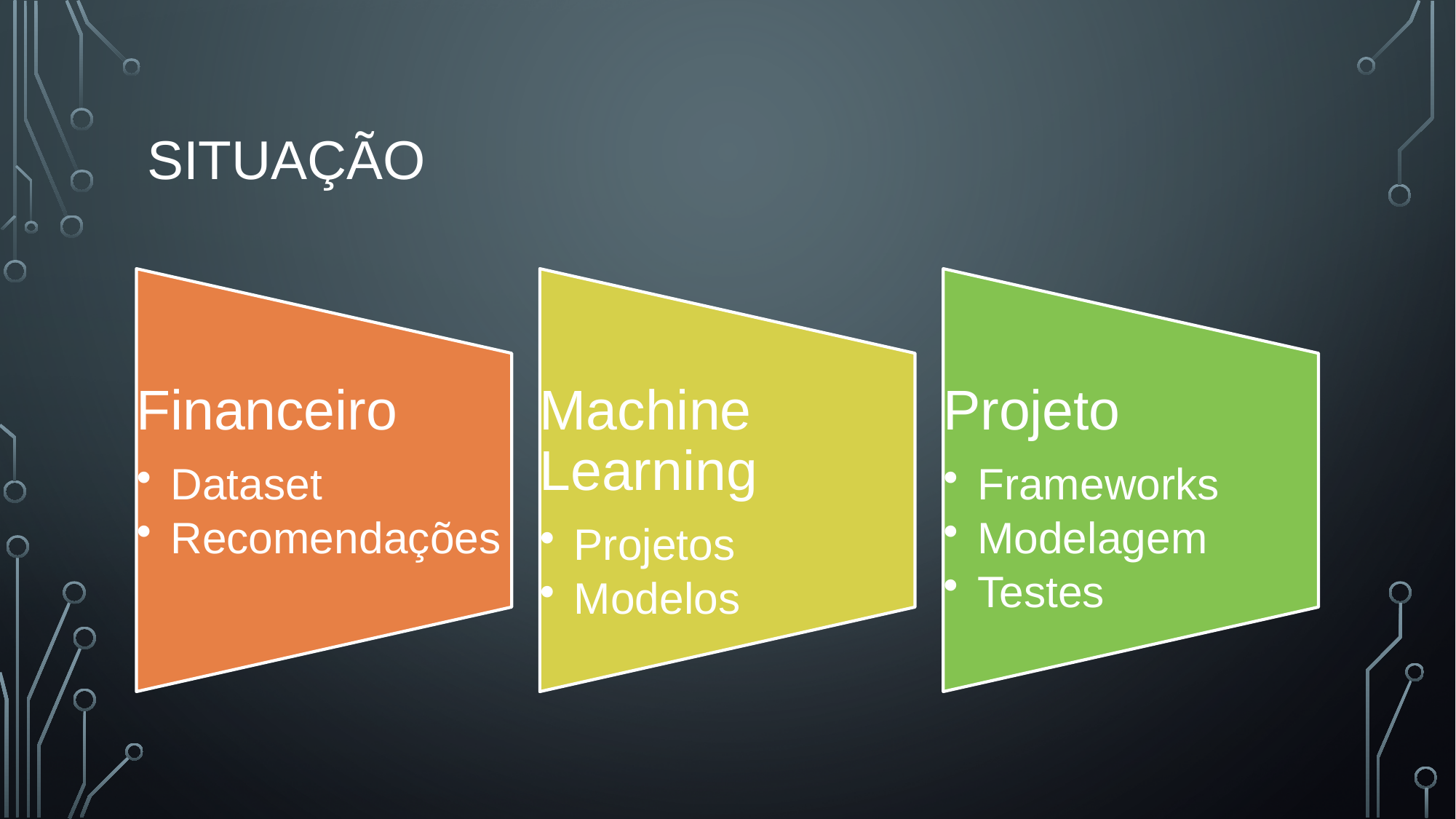

# situação
Financeiro
Dataset
Recomendações
Machine Learning
Projetos
Modelos
Projeto
Frameworks
Modelagem
Testes